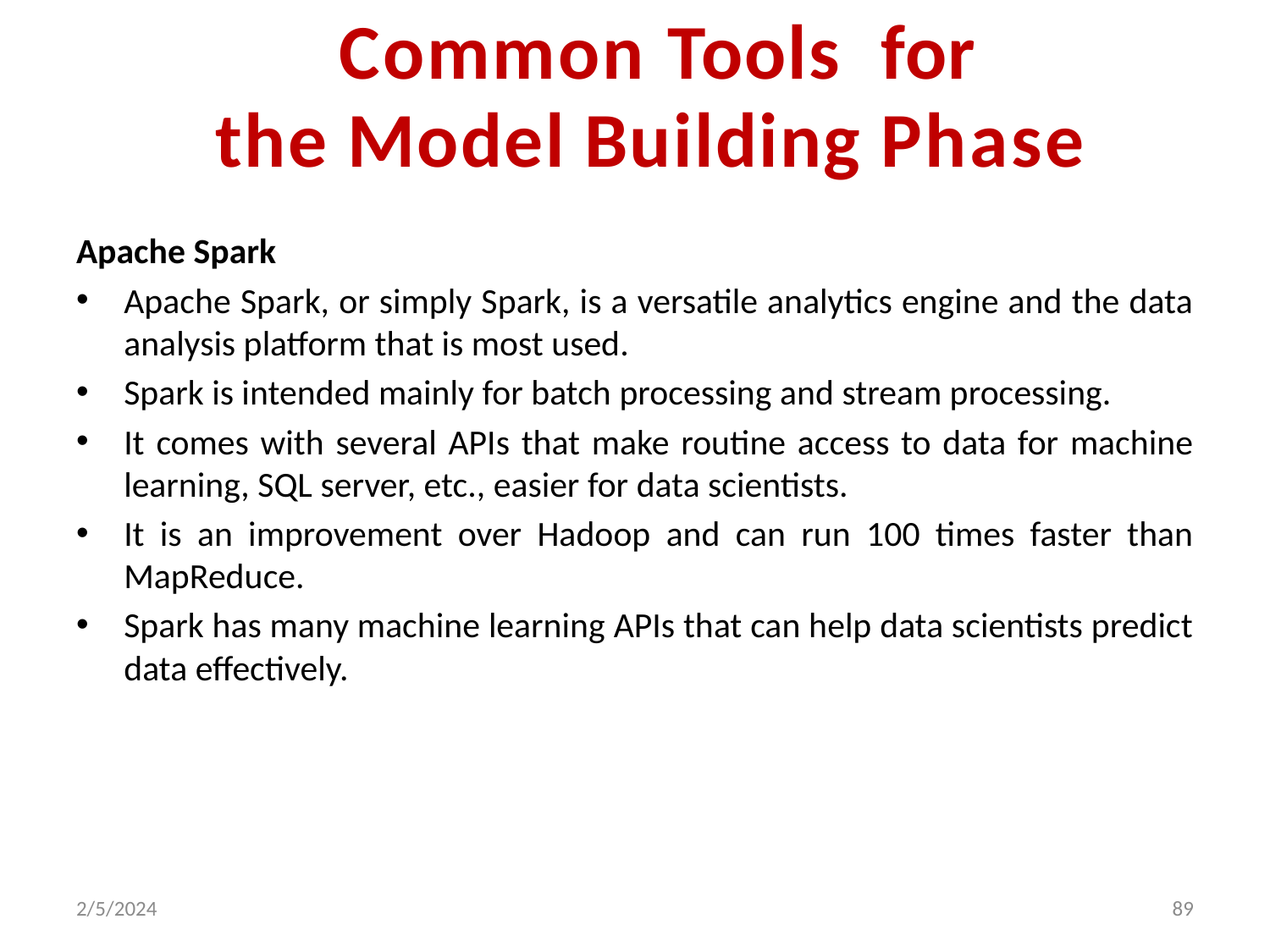

Common Tools  for  the Model Building Phase
Apache Spark
Apache Spark, or simply Spark, is a versatile analytics engine and the data analysis platform that is most used.
Spark is intended mainly for batch processing and stream processing.
It comes with several APIs that make routine access to data for machine learning, SQL server, etc., easier for data scientists.
It is an improvement over Hadoop and can run 100 times faster than MapReduce.
Spark has many machine learning APIs that can help data scientists predict data effectively.
2/5/2024
89